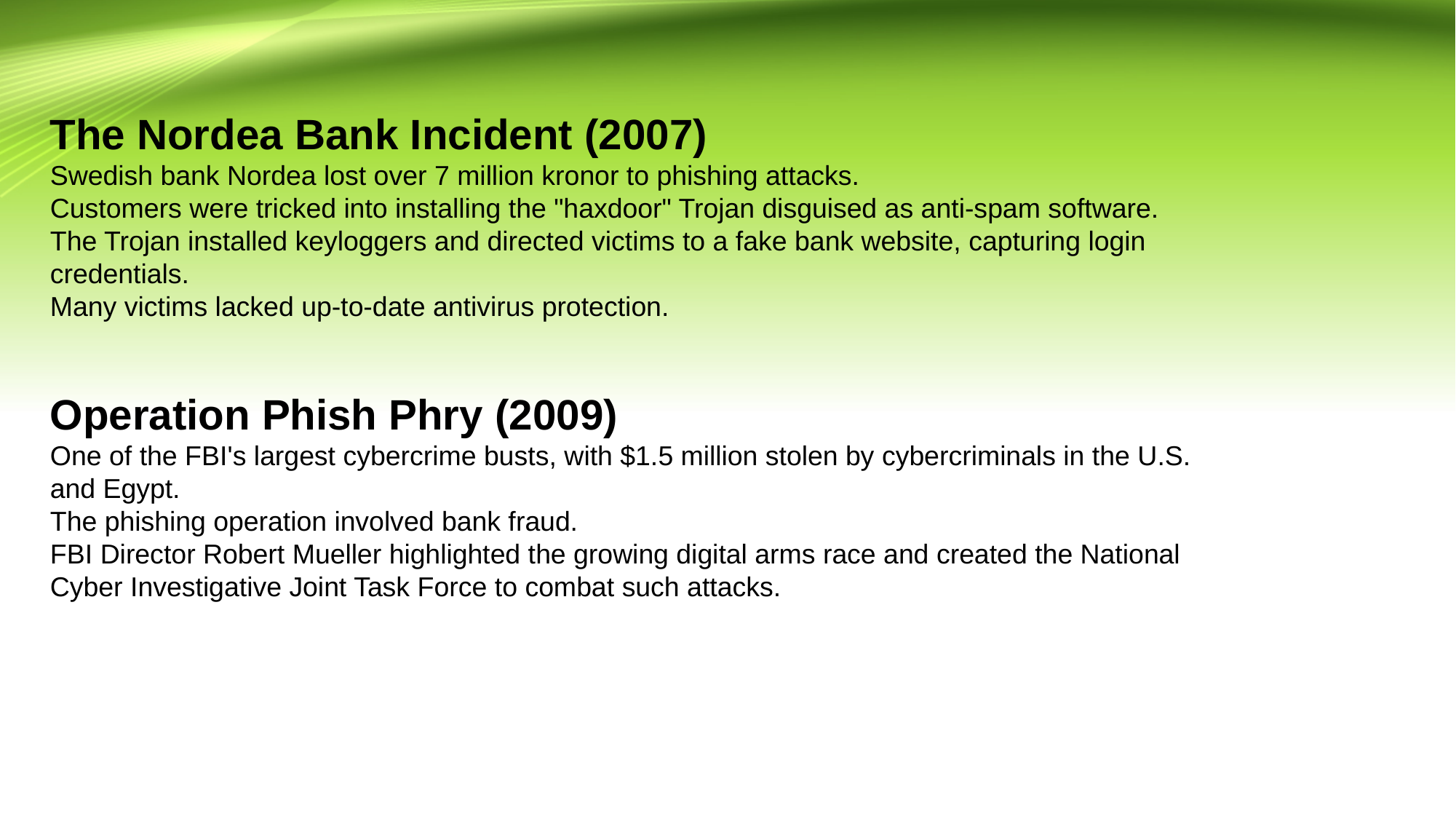

The Nordea Bank Incident (2007)
Swedish bank Nordea lost over 7 million kronor to phishing attacks.
Customers were tricked into installing the "haxdoor" Trojan disguised as anti-spam software.
The Trojan installed keyloggers and directed victims to a fake bank website, capturing login credentials.
Many victims lacked up-to-date antivirus protection.

Operation Phish Phry (2009)
One of the FBI's largest cybercrime busts, with $1.5 million stolen by cybercriminals in the U.S. and Egypt.
The phishing operation involved bank fraud.
FBI Director Robert Mueller highlighted the growing digital arms race and created the National Cyber Investigative Joint Task Force to combat such attacks.